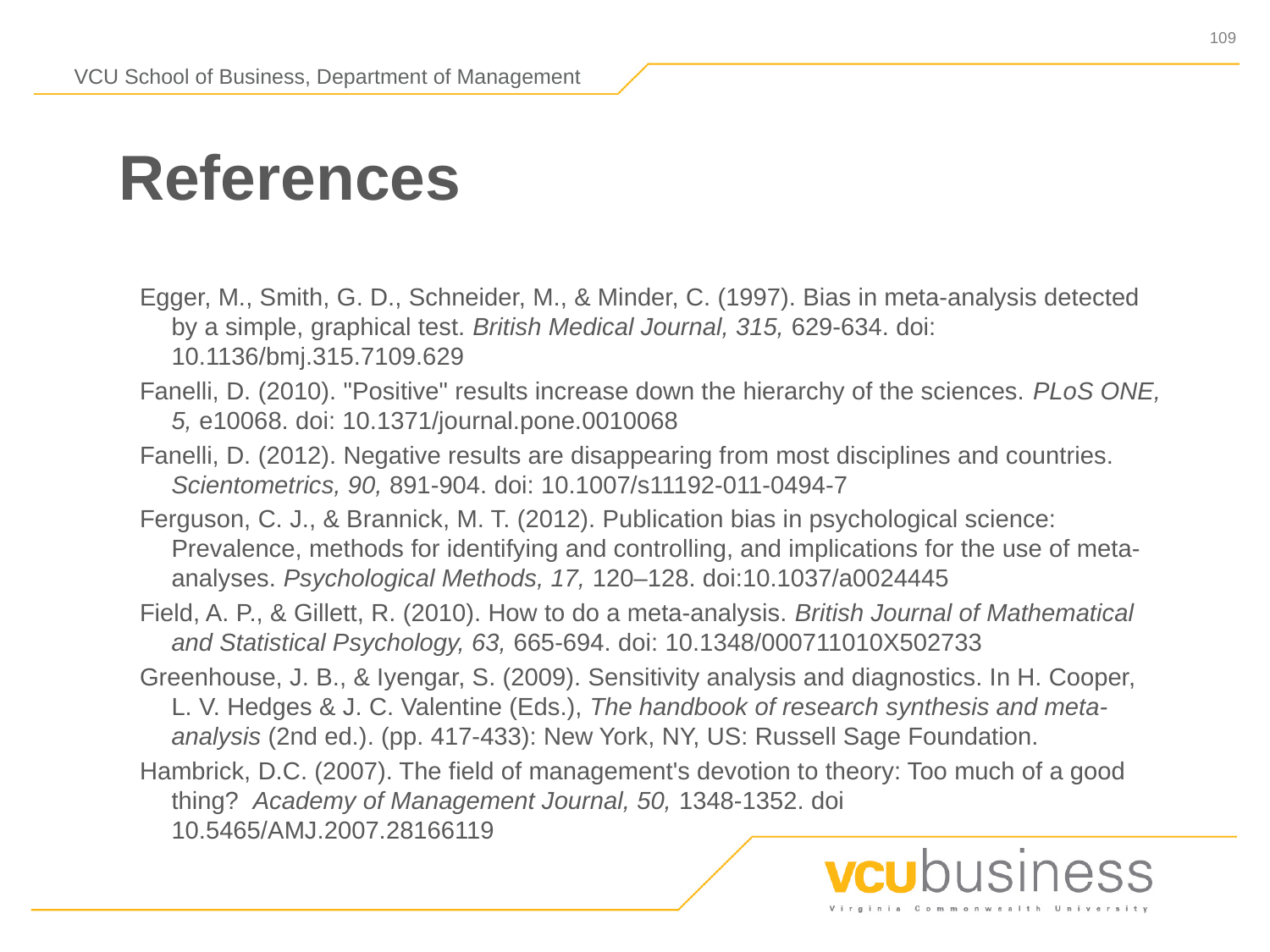

# References
Egger, M., Smith, G. D., Schneider, M., & Minder, C. (1997). Bias in meta-analysis detected by a simple, graphical test. British Medical Journal, 315, 629-634. doi: 10.1136/bmj.315.7109.629
Fanelli, D. (2010). "Positive" results increase down the hierarchy of the sciences. PLoS ONE, 5, e10068. doi: 10.1371/journal.pone.0010068
Fanelli, D. (2012). Negative results are disappearing from most disciplines and countries. Scientometrics, 90, 891-904. doi: 10.1007/s11192-011-0494-7
Ferguson, C. J., & Brannick, M. T. (2012). Publication bias in psychological science: Prevalence, methods for identifying and controlling, and implications for the use of meta-analyses. Psychological Methods, 17, 120–128. doi:10.1037/a0024445
Field, A. P., & Gillett, R. (2010). How to do a meta-analysis. British Journal of Mathematical and Statistical Psychology, 63, 665-694. doi: 10.1348/000711010X502733
Greenhouse, J. B., & Iyengar, S. (2009). Sensitivity analysis and diagnostics. In H. Cooper, L. V. Hedges & J. C. Valentine (Eds.), The handbook of research synthesis and meta-analysis (2nd ed.). (pp. 417-433): New York, NY, US: Russell Sage Foundation.
Hambrick, D.C. (2007). The field of management's devotion to theory: Too much of a good thing?  Academy of Management Journal, 50, 1348-1352. doi 10.5465/AMJ.2007.28166119